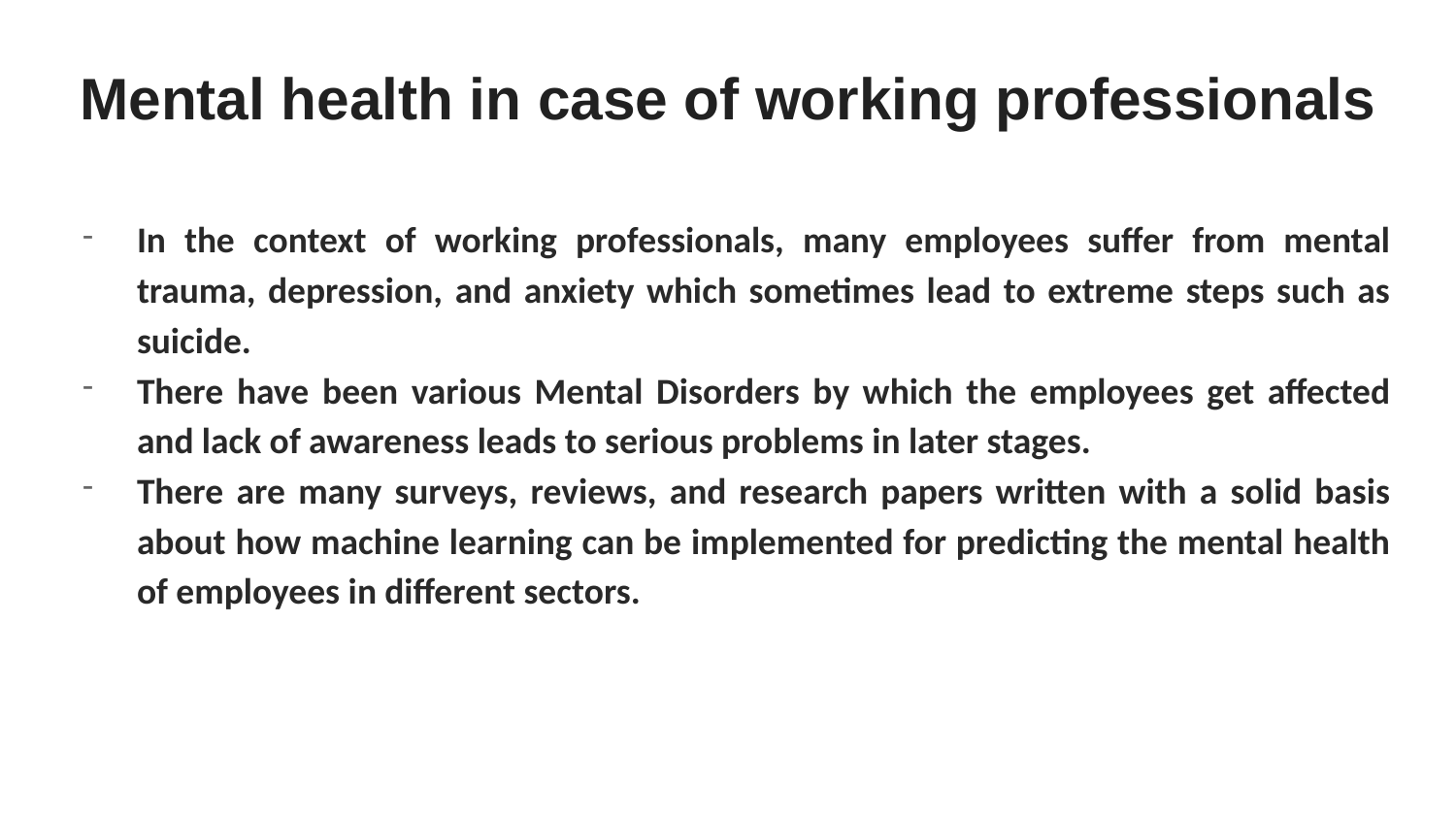

# Mental health in case of working professionals
In the context of working professionals, many employees suffer from mental trauma, depression, and anxiety which sometimes lead to extreme steps such as suicide.
There have been various Mental Disorders by which the employees get affected and lack of awareness leads to serious problems in later stages.
There are many surveys, reviews, and research papers written with a solid basis about how machine learning can be implemented for predicting the mental health of employees in different sectors.